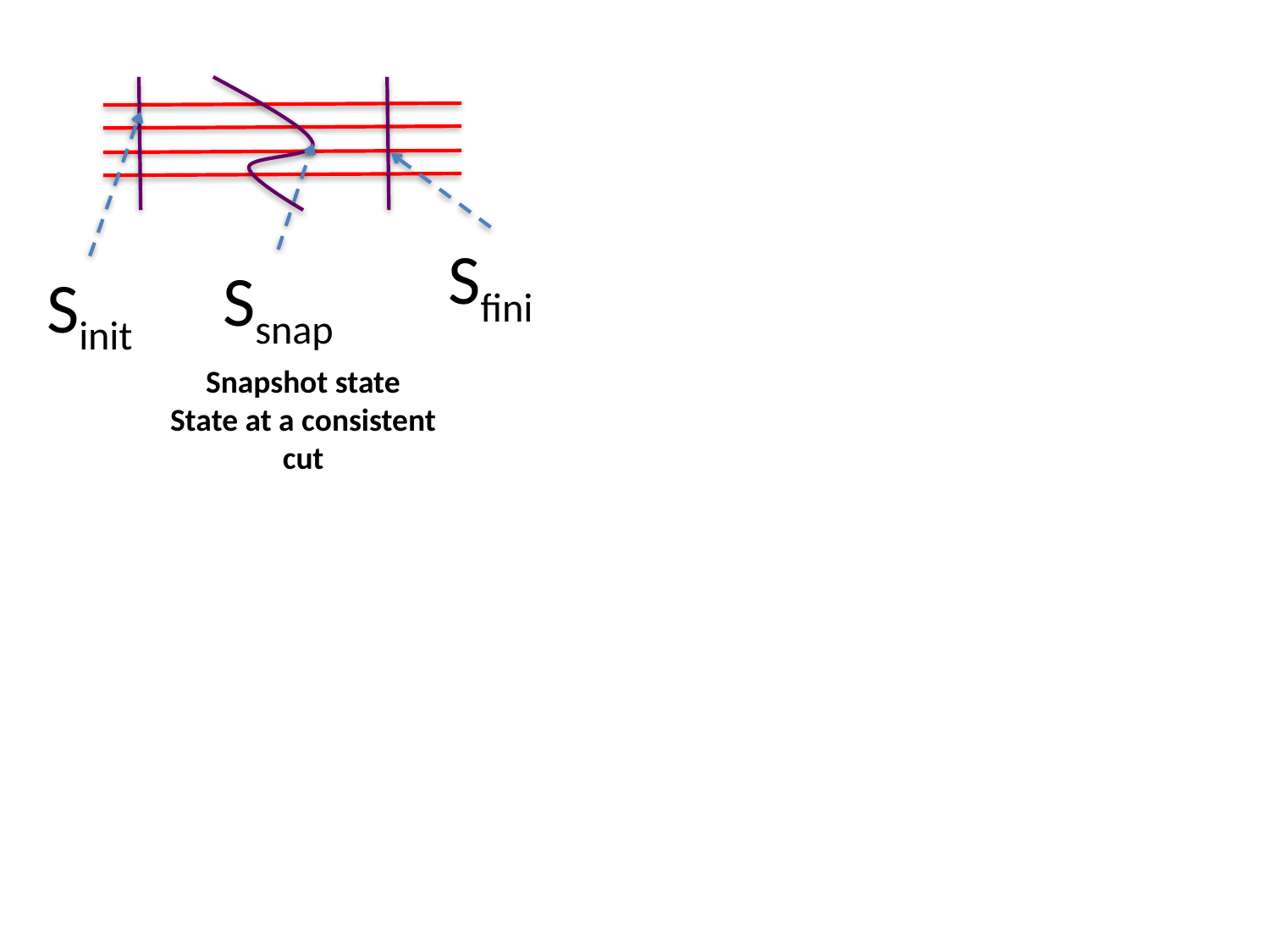

Sfini
Ssnap
Sinit
Snapshot state
State at a consistent
cut